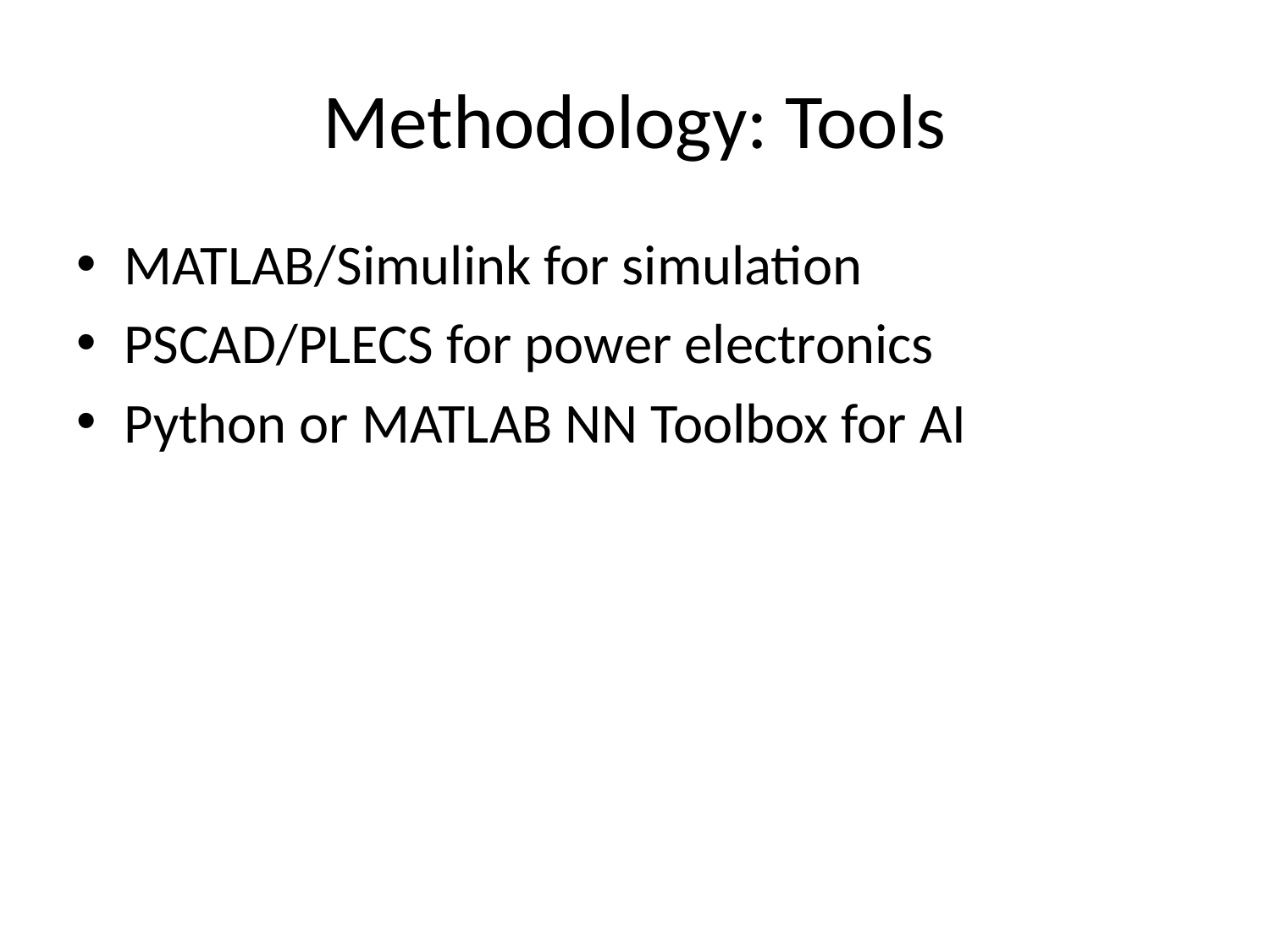

# Methodology: Tools
MATLAB/Simulink for simulation
PSCAD/PLECS for power electronics
Python or MATLAB NN Toolbox for AI